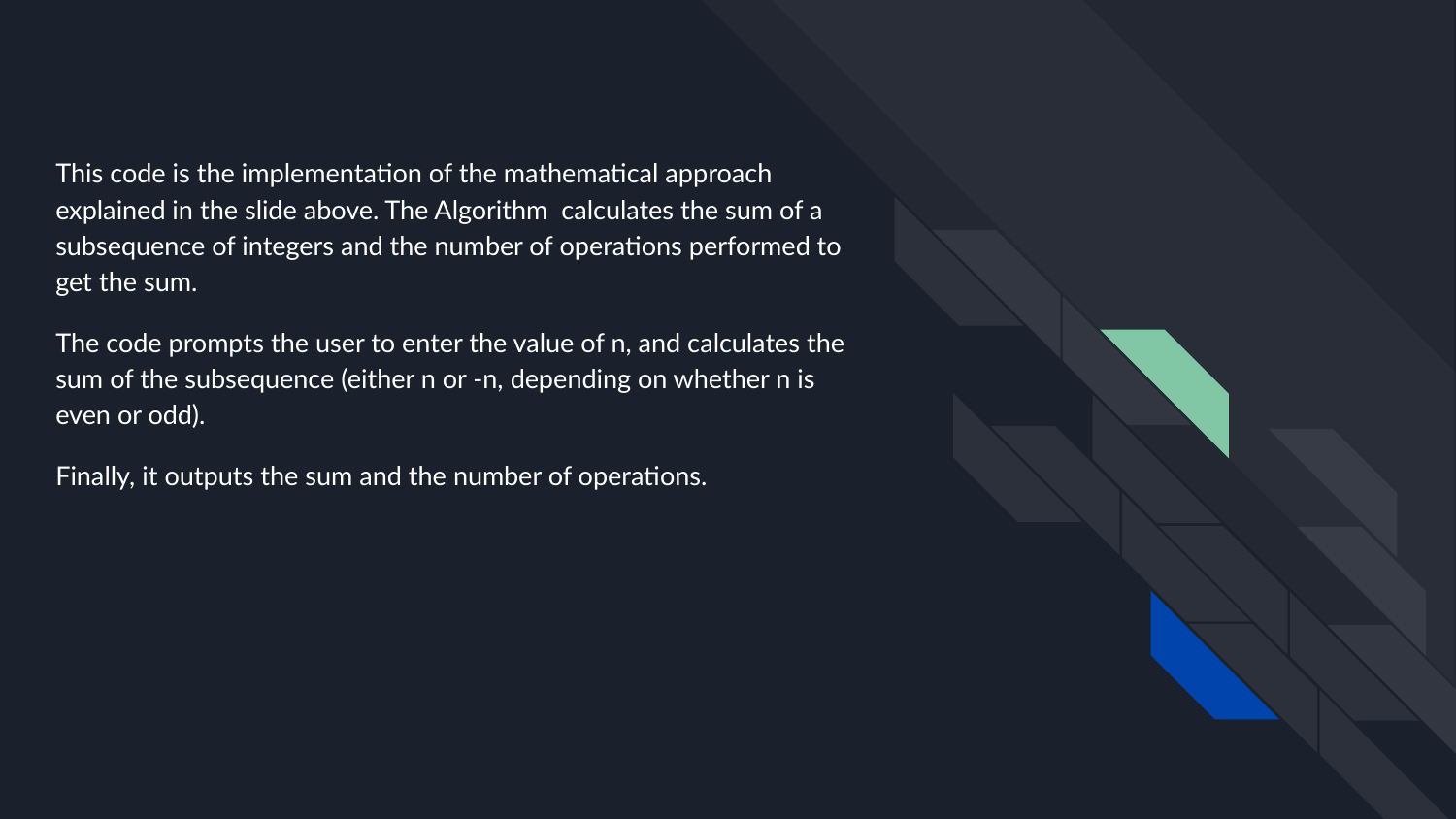

# This code is the implementation of the mathematical approach explained in the slide above. The Algorithm  calculates the sum of a subsequence of integers and the number of operations performed to get the sum.
The code prompts the user to enter the value of n, and calculates the sum of the subsequence (either n or -n, depending on whether n is even or odd).
Finally, it outputs the sum and the number of operations.